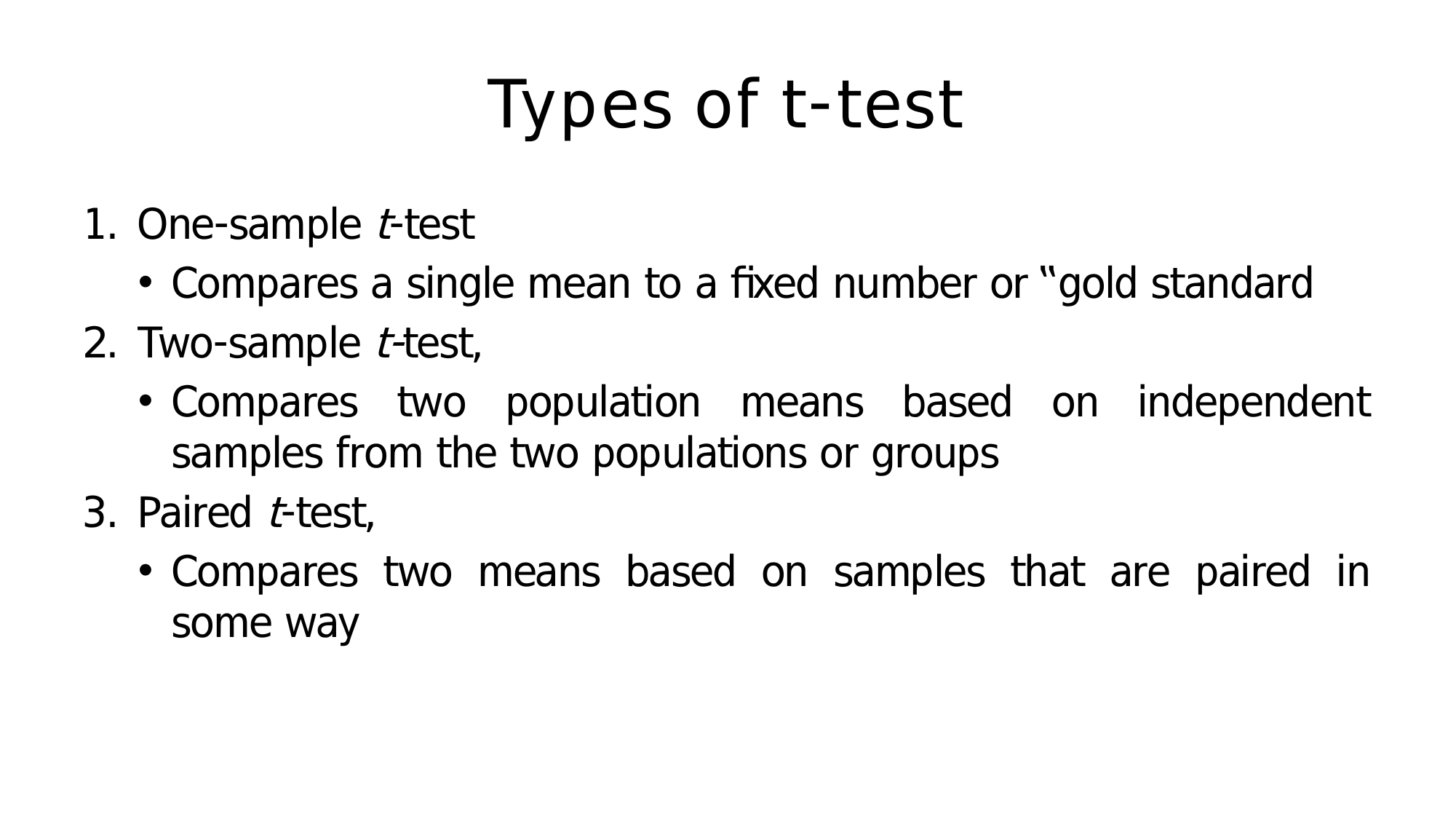

# Types of t-test
One-sample t-test
Compares a single mean to a fixed number or “gold standard
Two-sample t-test,
Compares two population means based on independent samples from the two populations or groups
Paired t-test,
Compares two means based on samples that are paired in some way